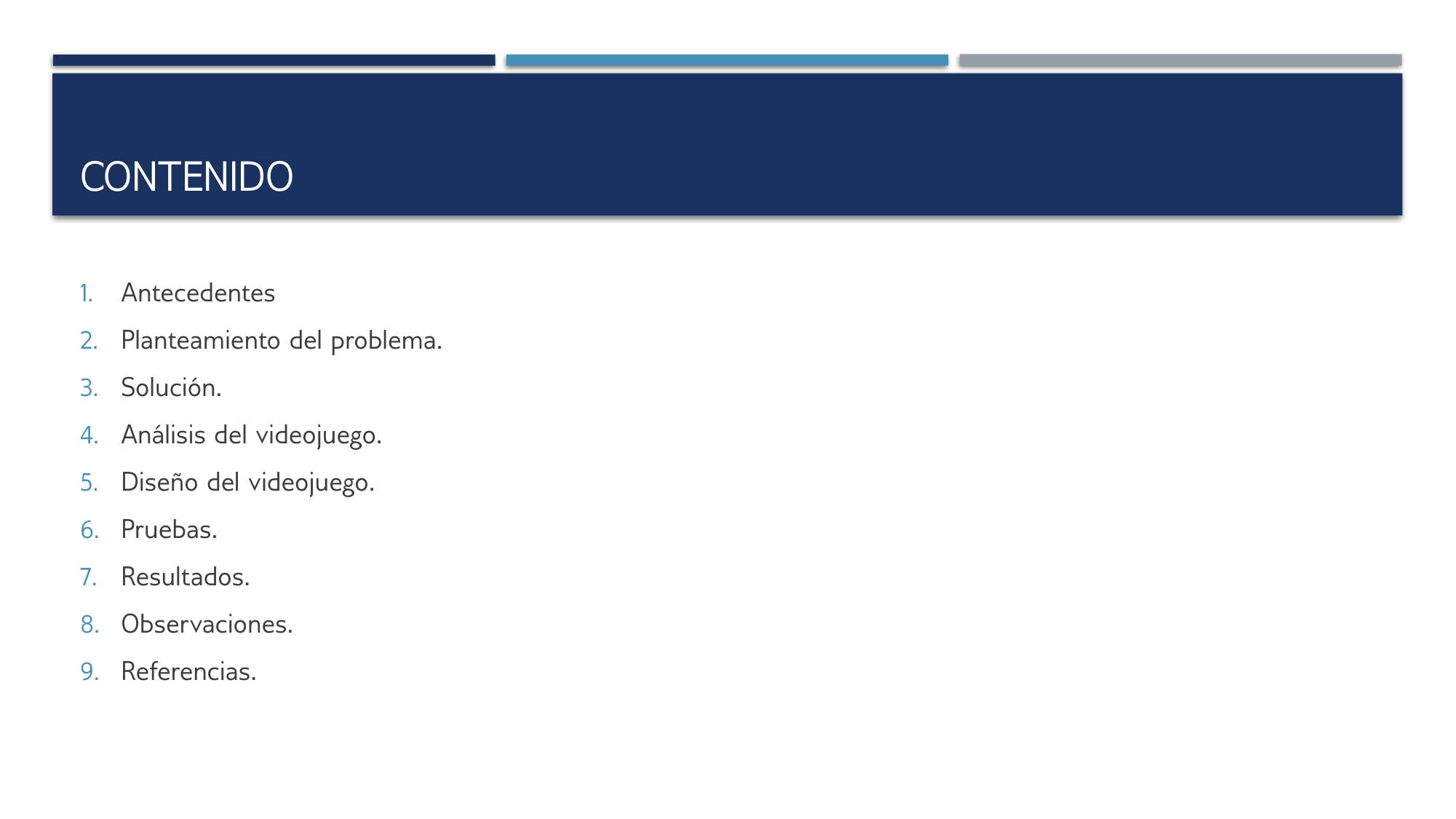

# contenido
Antecedentes
Planteamiento del problema.
Solución.
Análisis del videojuego.
Diseño del videojuego.
Pruebas.
Resultados.
Observaciones.
Referencias.